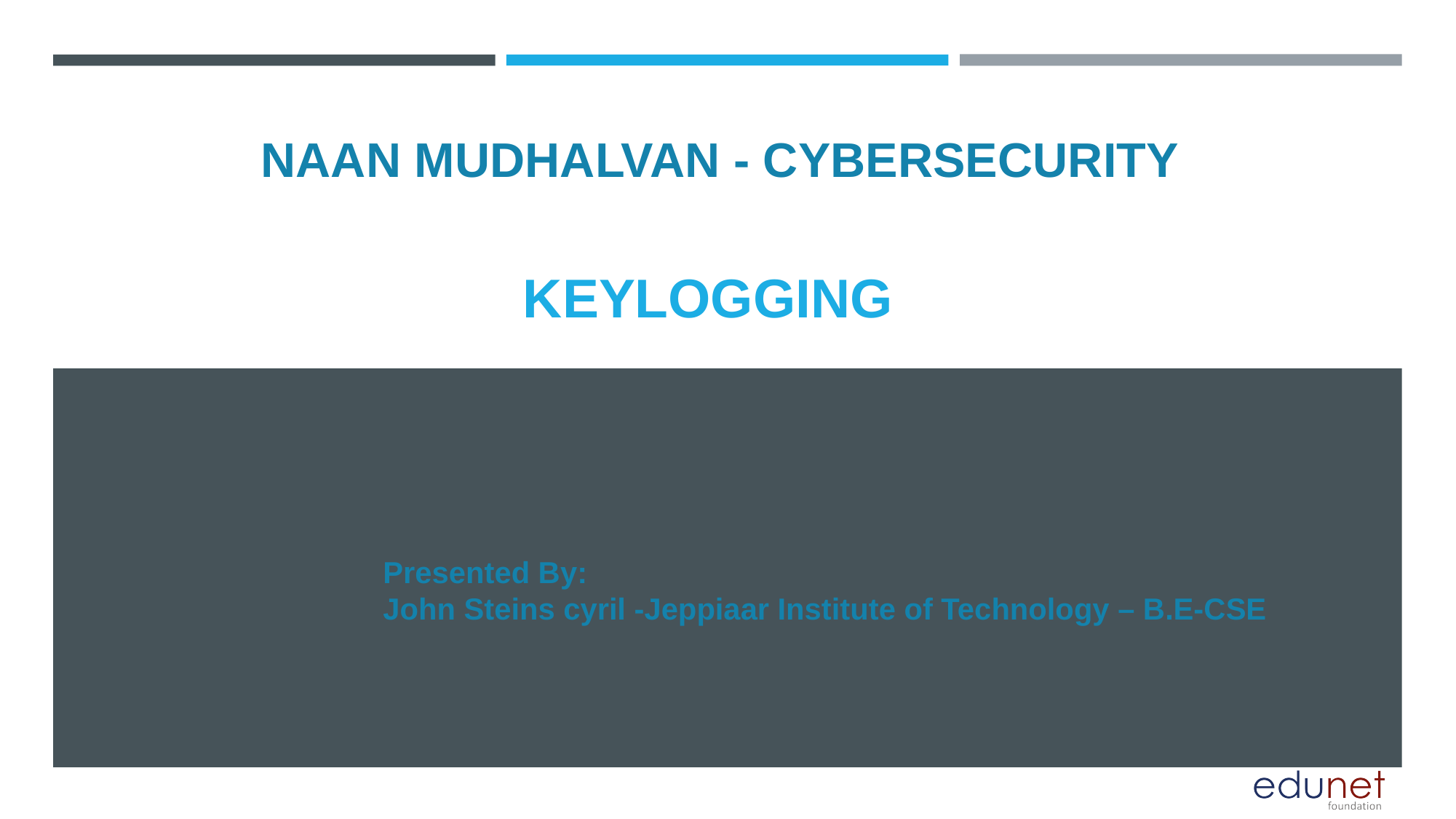

NAAN MUDHALVAN - CYBERSECURITY
# KEYLOGGING
Presented By:
John Steins cyril -Jeppiaar Institute of Technology – B.E-CSE